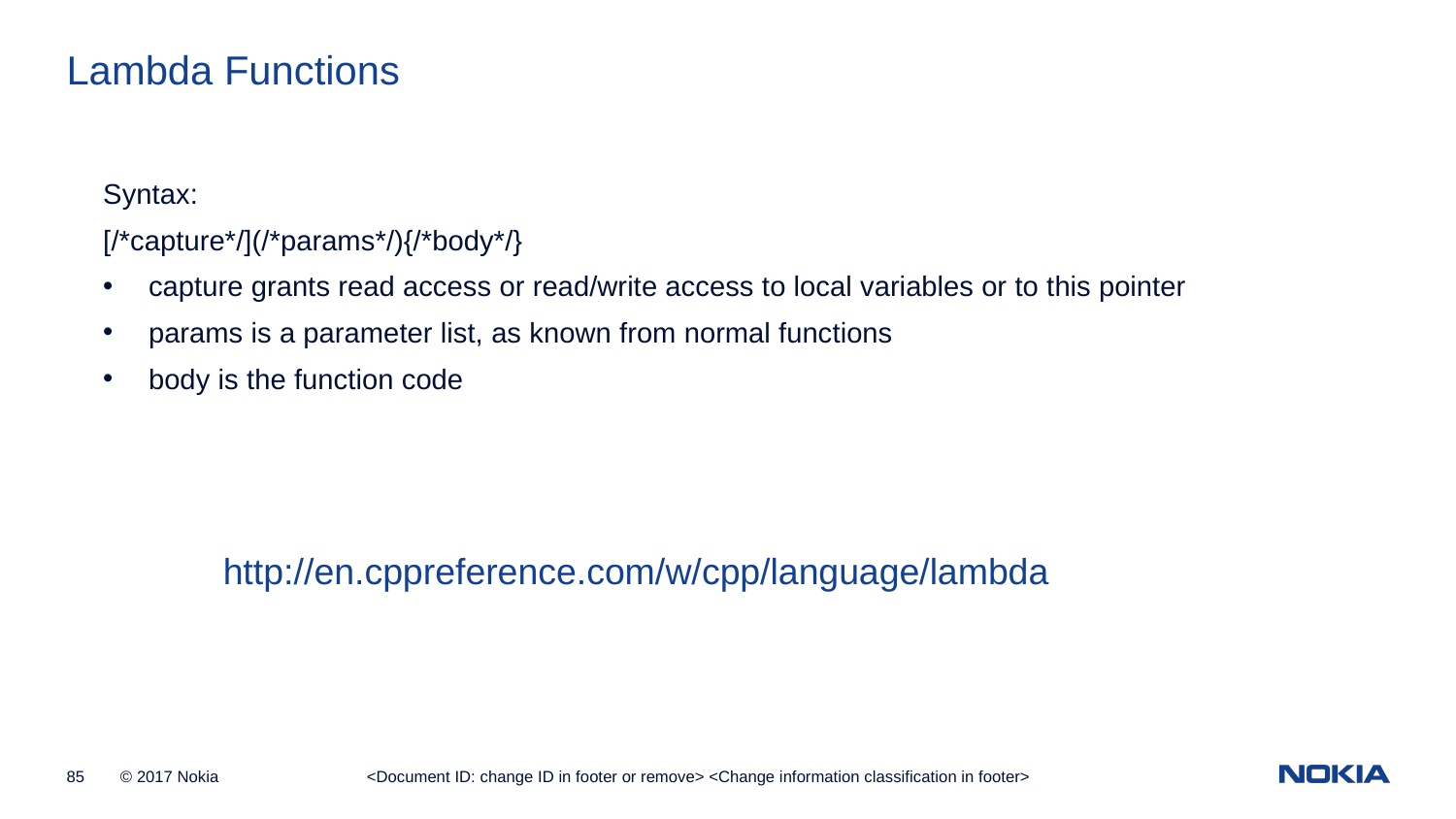

Lambda Functions

Syntax:
[/*capture*/](/*params*/){/*body*/}
capture grants read access or read/write access to local variables or to this pointer
params is a parameter list, as known from normal functions
body is the function code

http://en.cppreference.com/w/cpp/language/lambda
<Document ID: change ID in footer or remove> <Change information classification in footer>